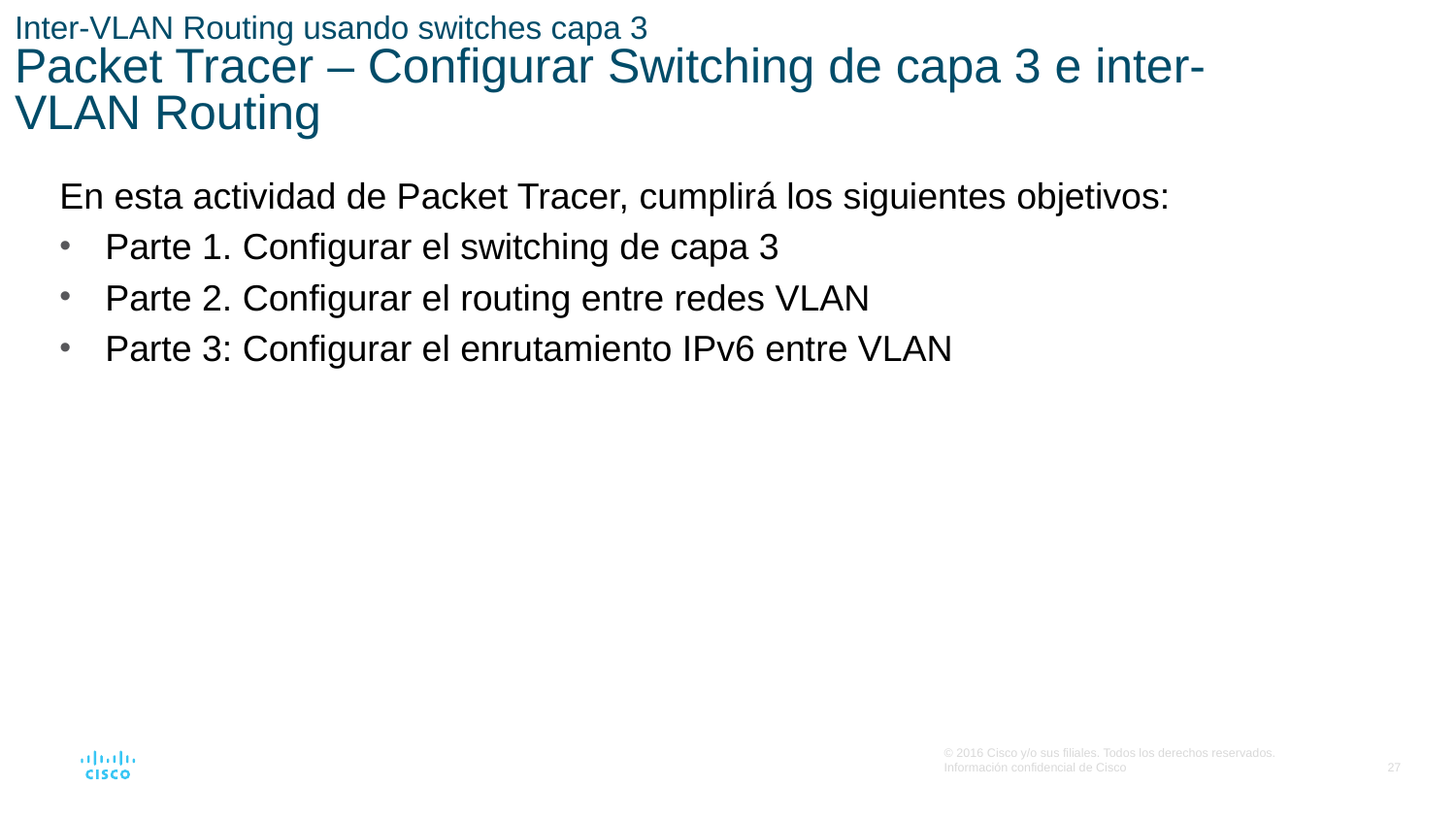

# Inter-VLAN Routing usando switches capa 3 Packet Tracer – Configurar Switching de capa 3 e inter-VLAN Routing
En esta actividad de Packet Tracer, cumplirá los siguientes objetivos:
Parte 1. Configurar el switching de capa 3
Parte 2. Configurar el routing entre redes VLAN
Parte 3: Configurar el enrutamiento IPv6 entre VLAN